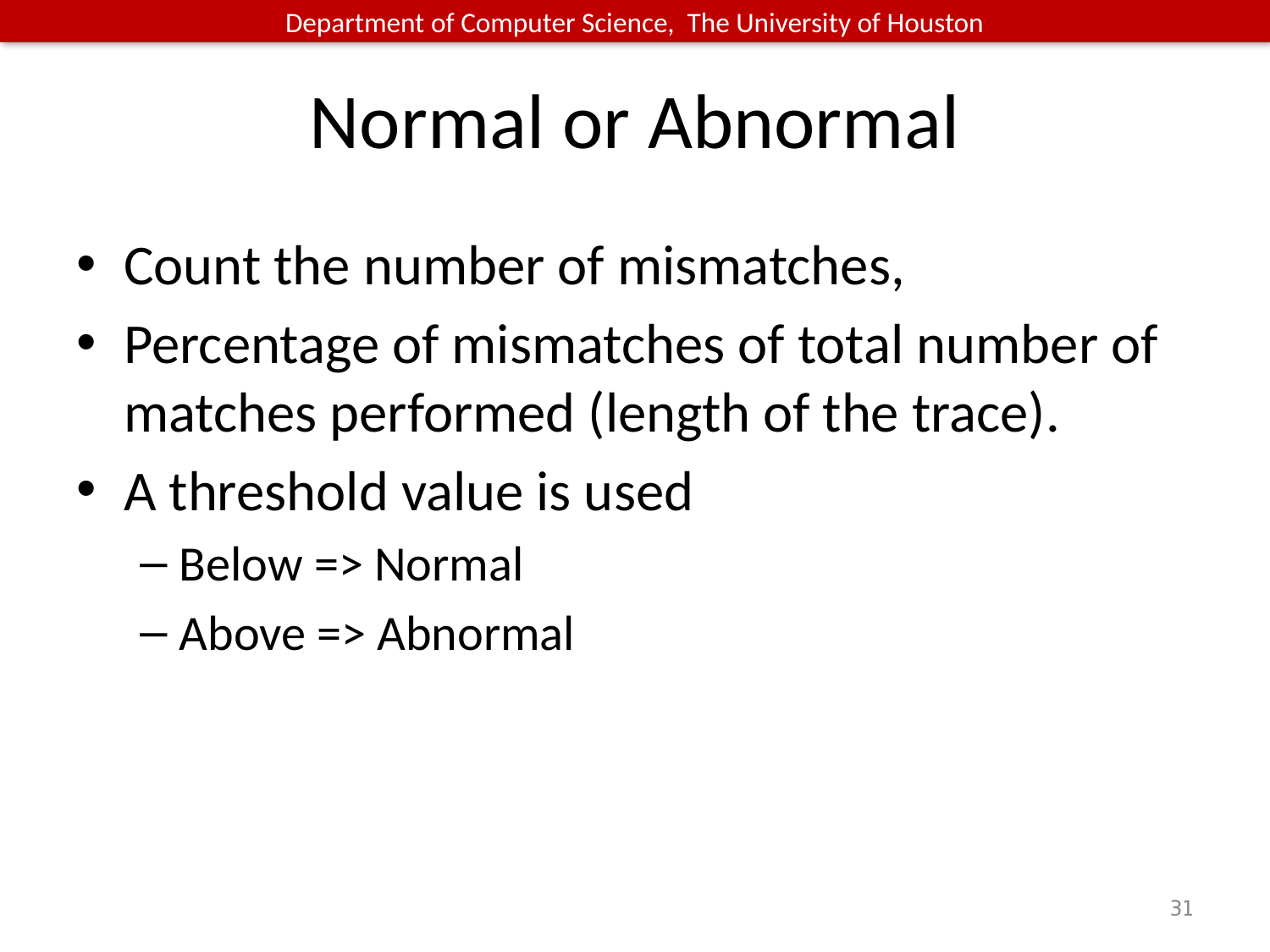

# Normal or Abnormal
Count the number of mismatches,
Percentage of mismatches of total number of matches performed (length of the trace).
A threshold value is used
Below => Normal
Above => Abnormal
31